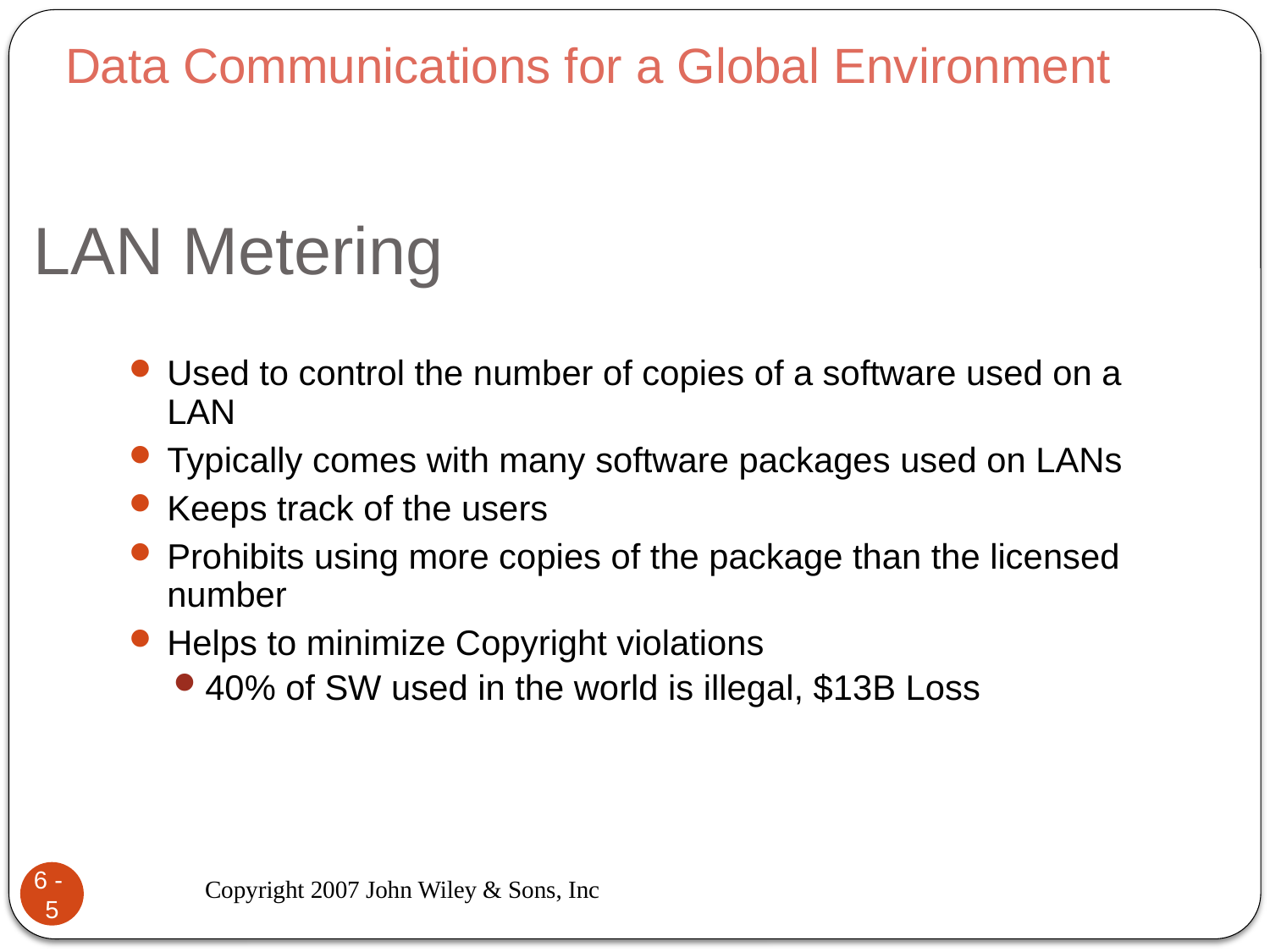

Data Communications for a Global Environment
# LAN Metering
Used to control the number of copies of a software used on a LAN
Typically comes with many software packages used on LANs
Keeps track of the users
Prohibits using more copies of the package than the licensed number
Helps to minimize Copyright violations
40% of SW used in the world is illegal, $13B Loss
Copyright 2007 John Wiley & Sons, Inc
6 - 5